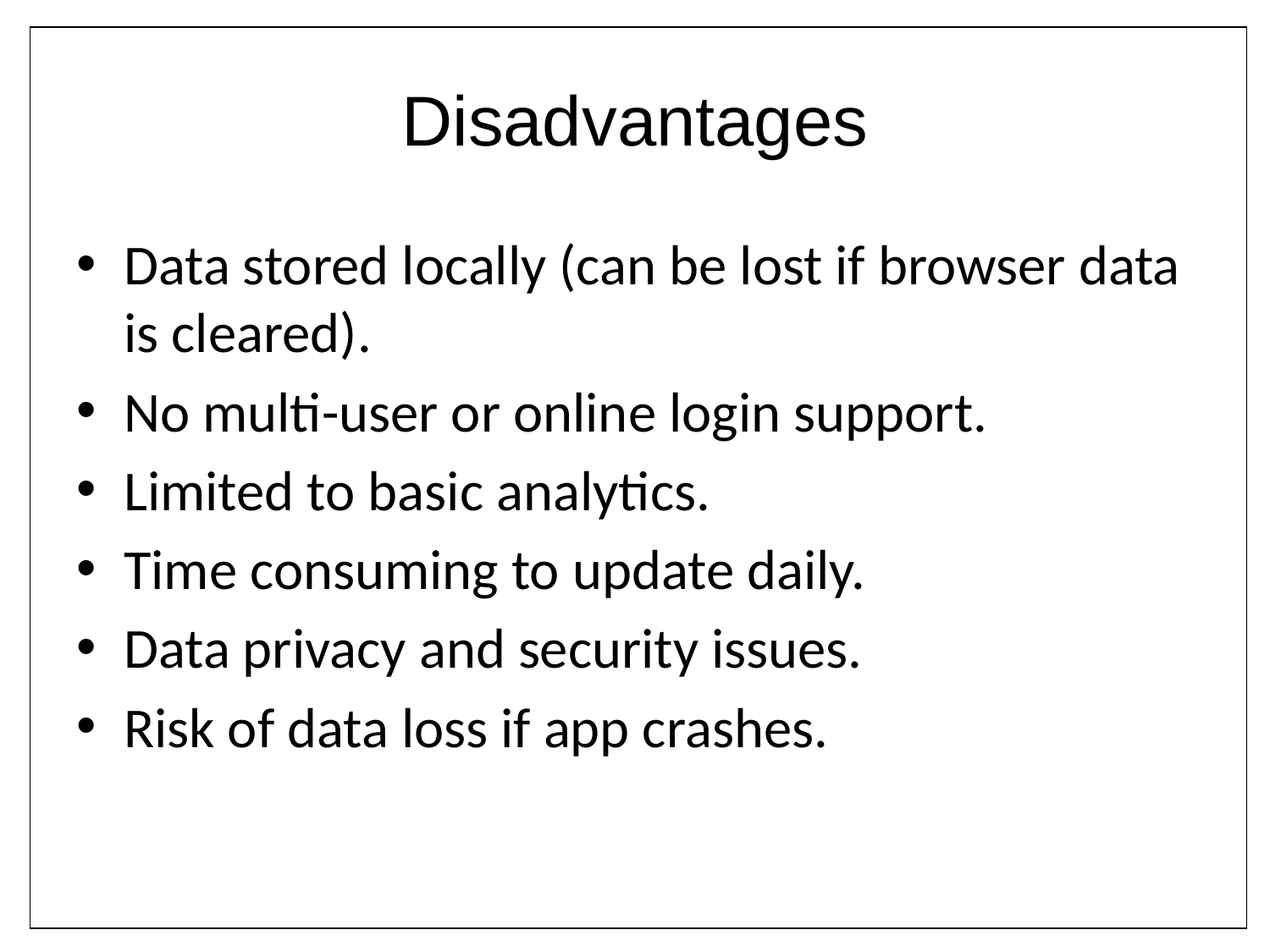

|  |
| --- |
# Disadvantages
Data stored locally (can be lost if browser data is cleared).
No multi-user or online login support.
Limited to basic analytics.
Time consuming to update daily.
Data privacy and security issues.
Risk of data loss if app crashes.